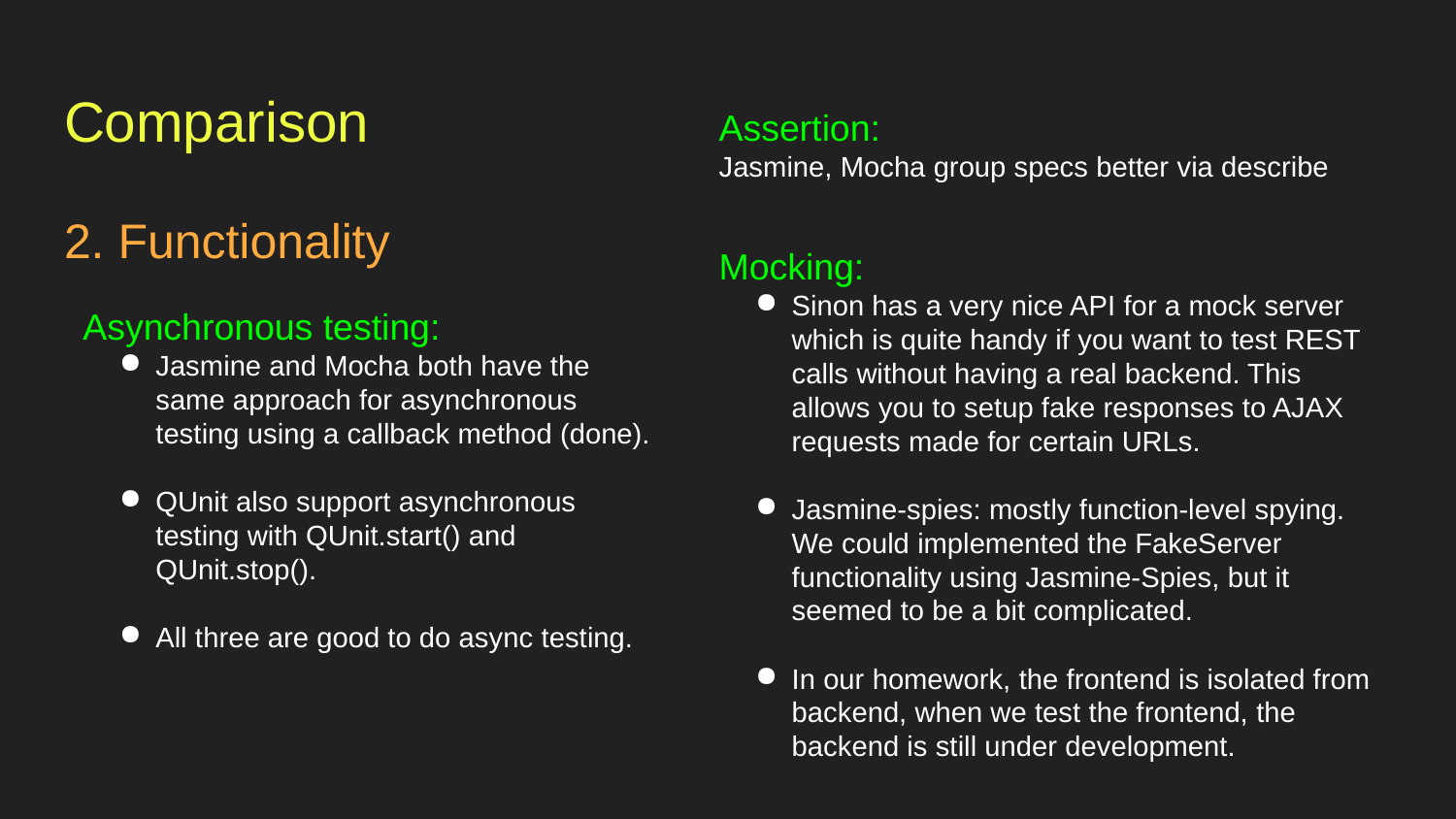

# Comparison
Assertion:
Jasmine, Mocha group specs better via describe
2. Functionality

Mocking:
Sinon has a very nice API for a mock server which is quite handy if you want to test REST calls without having a real backend. This allows you to setup fake responses to AJAX requests made for certain URLs.

Jasmine-spies: mostly function-level spying. We could implemented the FakeServer functionality using Jasmine-Spies, but it seemed to be a bit complicated.

In our homework, the frontend is isolated from backend, when we test the frontend, the backend is still under development.
Asynchronous testing:
Jasmine and Mocha both have the same approach for asynchronous testing using a callback method (done).

QUnit also support asynchronous testing with QUnit.start() and QUnit.stop().

All three are good to do async testing.